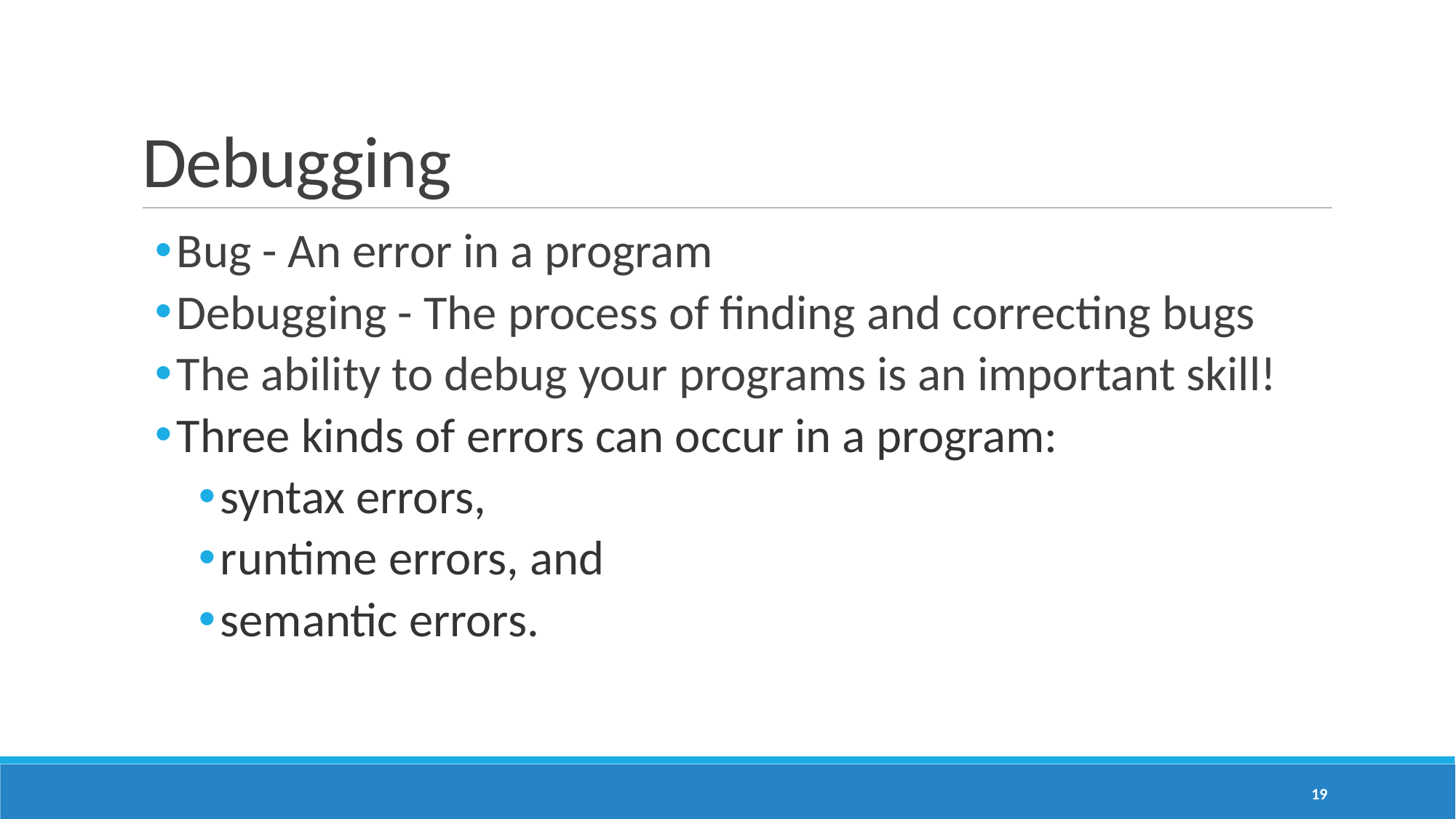

# Debugging
Bug - An error in a program
Debugging - The process of finding and correcting bugs
The ability to debug your programs is an important skill!
Three kinds of errors can occur in a program:
syntax errors,
runtime errors, and
semantic errors.
19